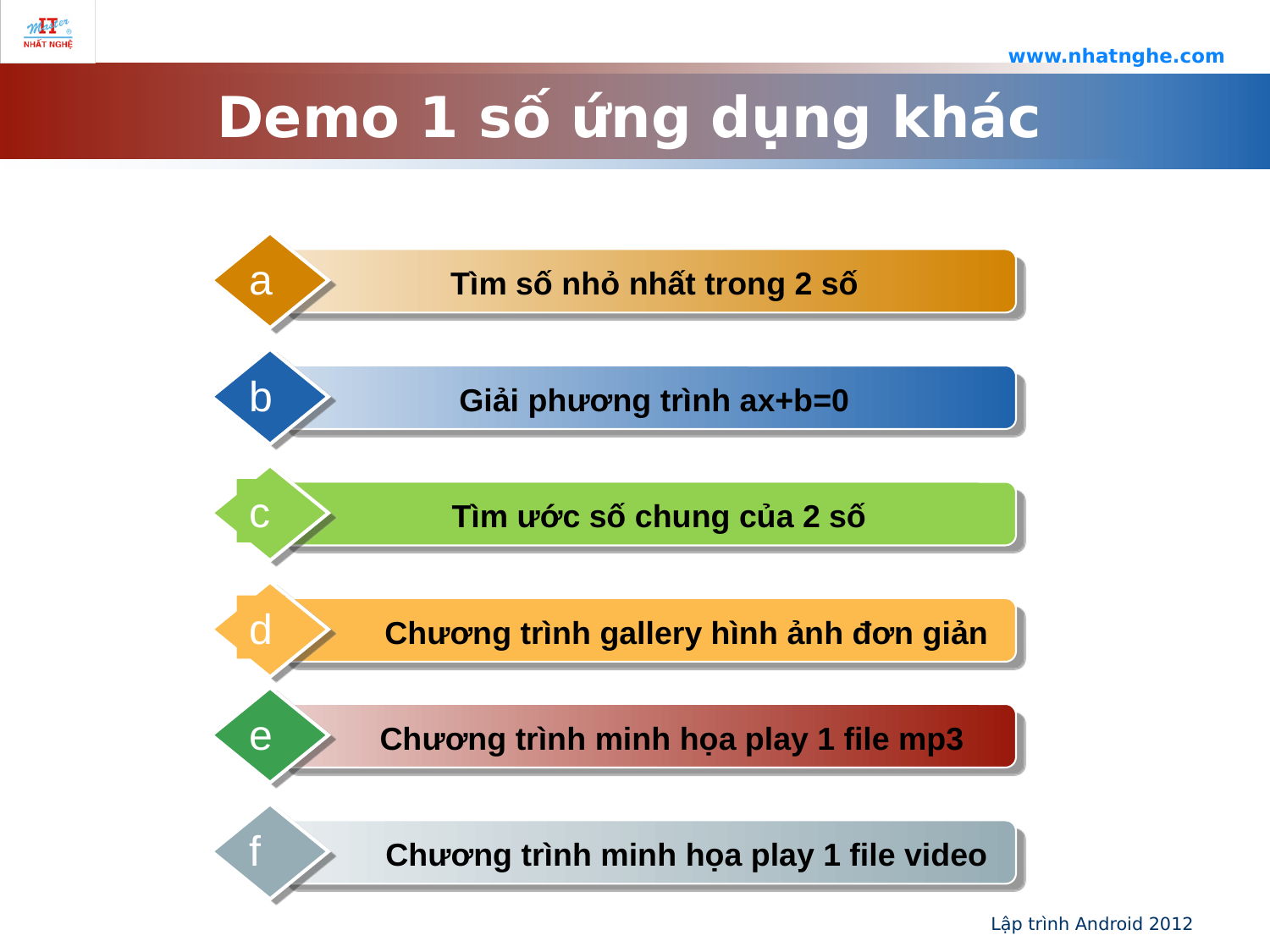

www.nhatnghe.com
# Demo 1 số ứng dụng khác

a

Tìm số nhỏ nhất trong 2 số

b

Giải phương trình ax+b=0

c

Tìm ước số chung của 2 số

d

Chương trình gallery hình ảnh đơn giản

e

Chương trình minh họa play 1 file mp3

f

Chương trình minh họa play 1 file video
Lập trình Android 2012